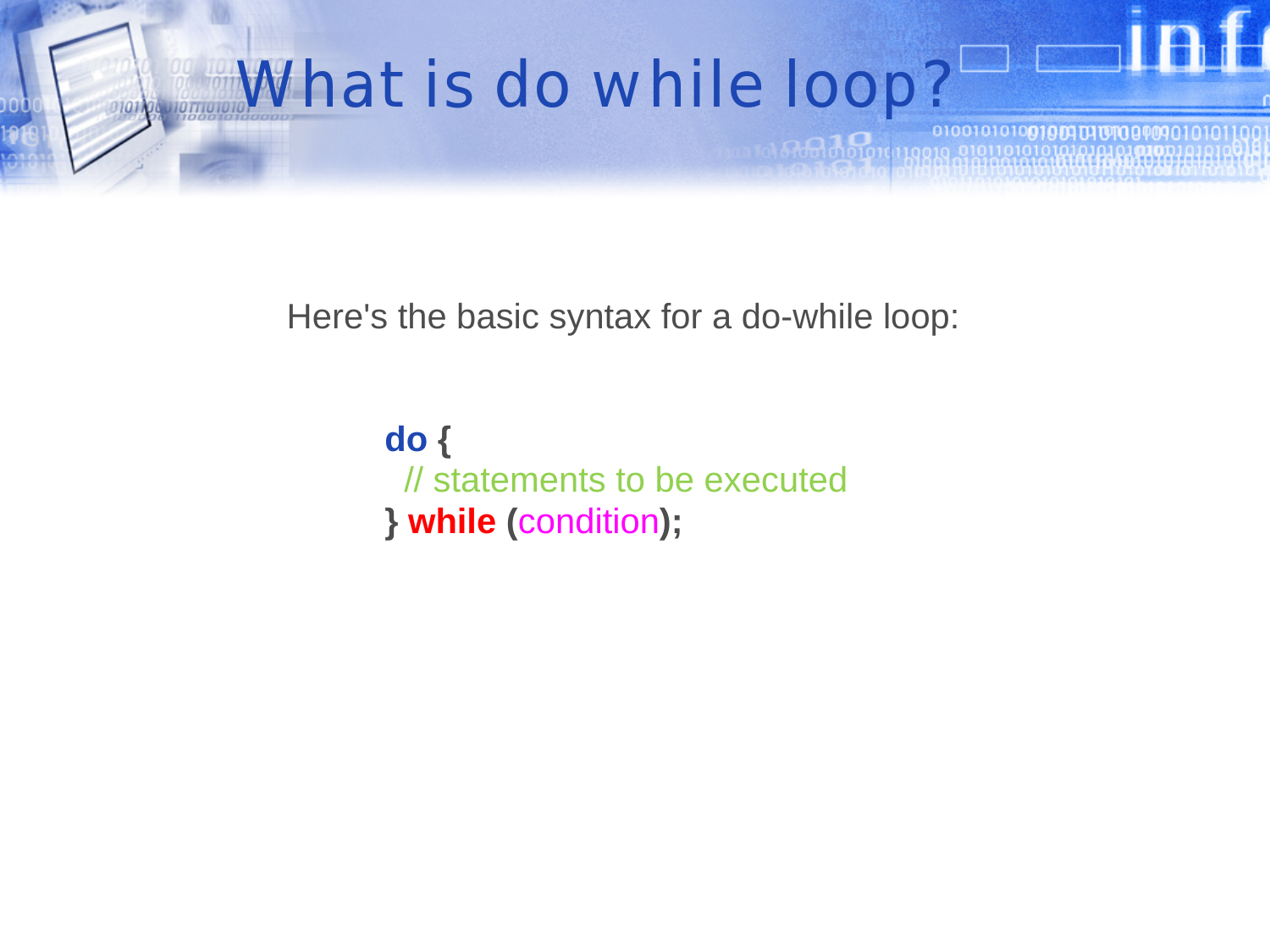

# What is do while loop?

   Here's the basic syntax for a do-while loop:

	do {
	  // statements to be executed
	} while (condition);